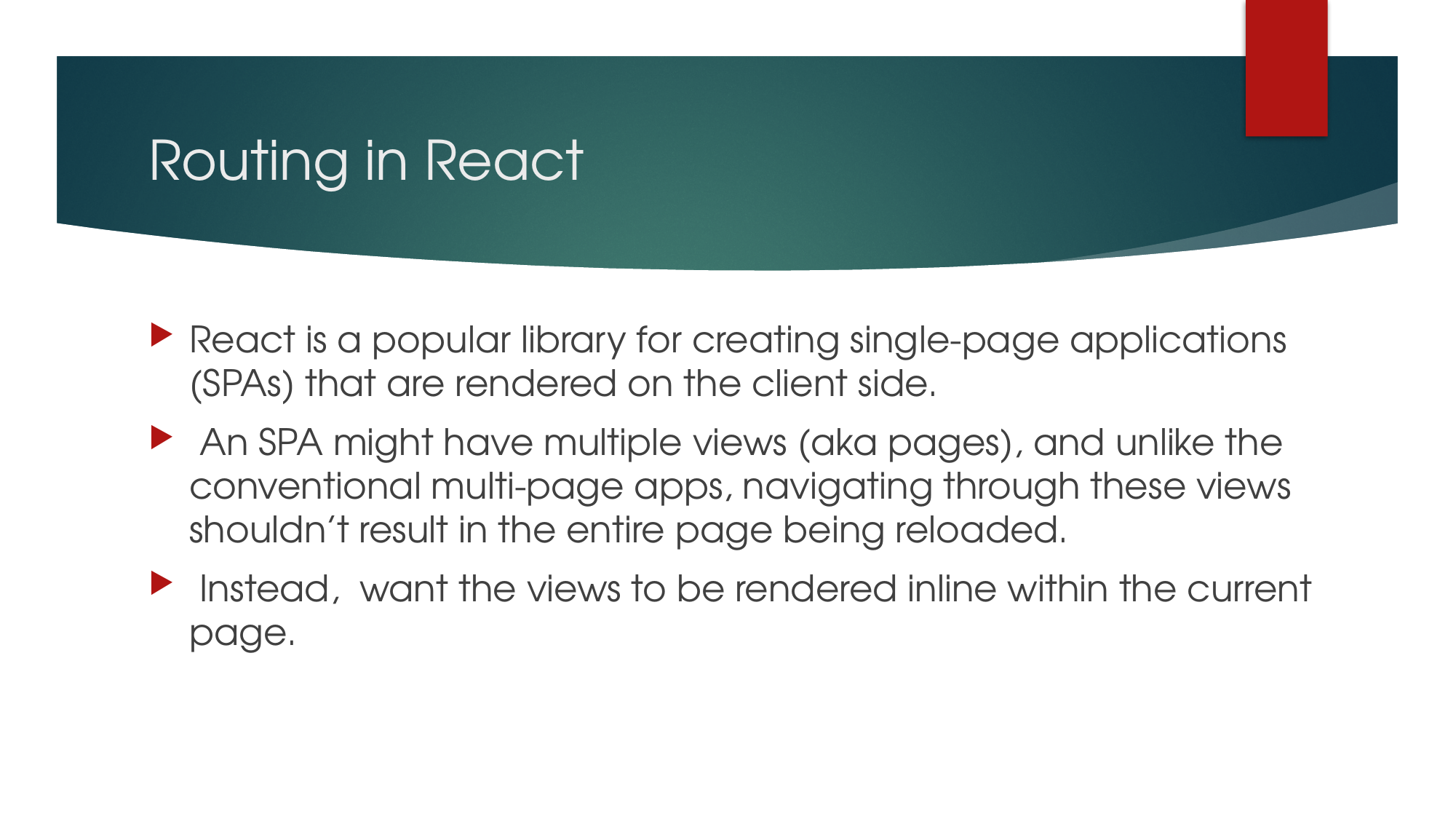

# Routing in React
React is a popular library for creating single-page applications (SPAs) that are rendered on the client side.
 An SPA might have multiple views (aka pages), and unlike the conventional multi-page apps, navigating through these views shouldn’t result in the entire page being reloaded.
 Instead,  want the views to be rendered inline within the current page.